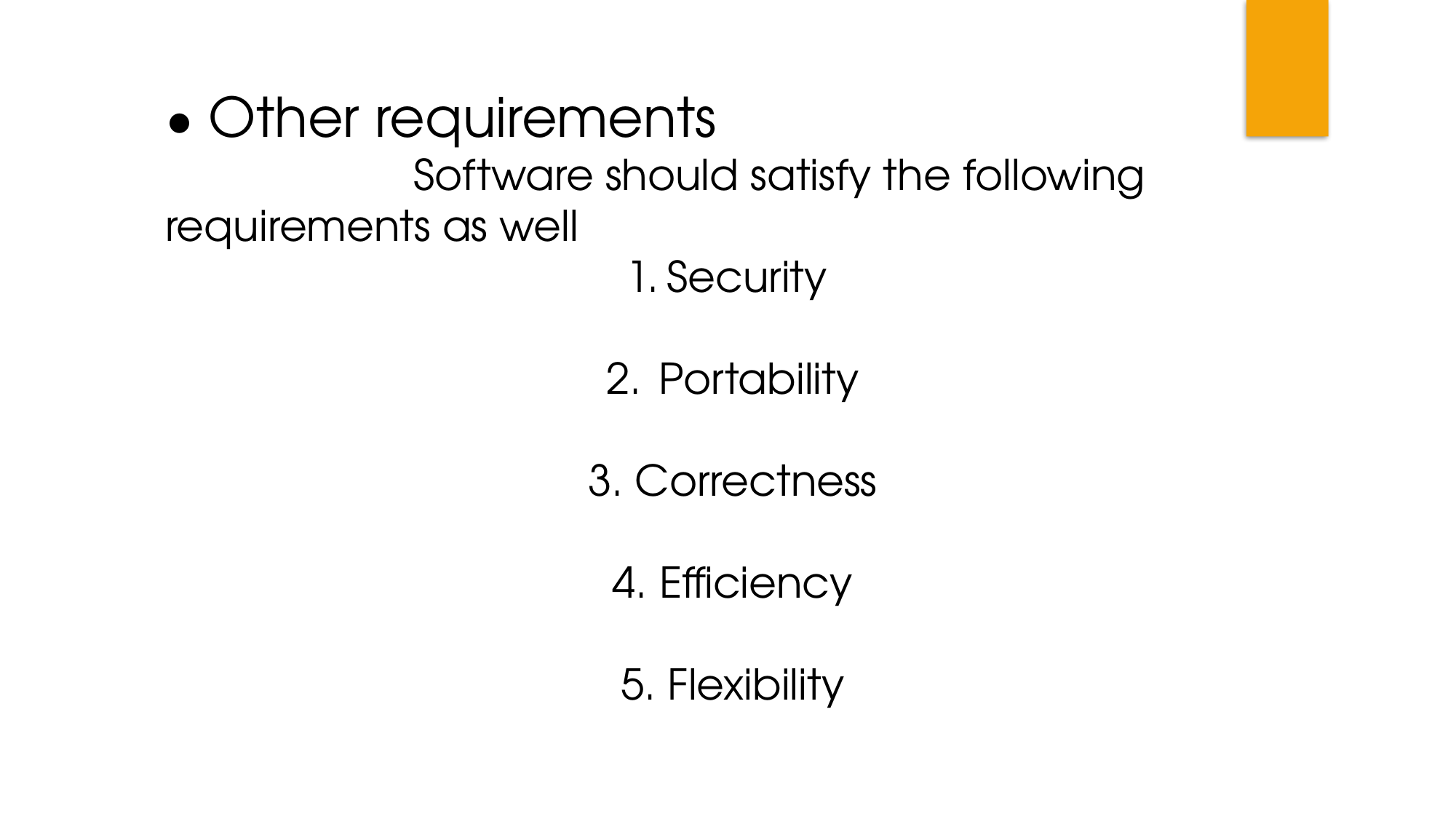

• Other requirements
                     Software should satisfy the following requirements as well
Security

 Portability

3. Correctness

 4. Efficiency

5. Flexibility